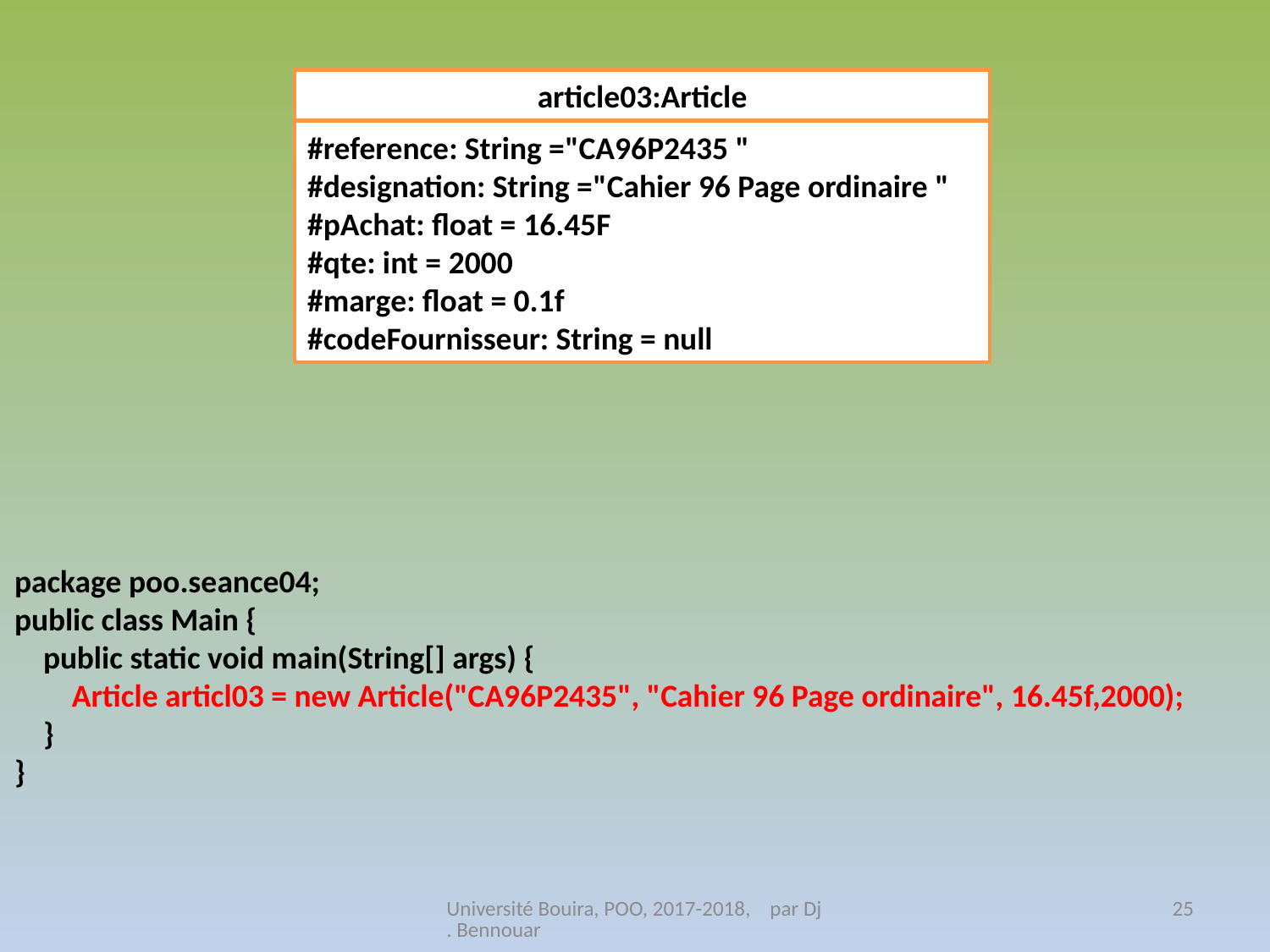

article03:Article
#reference: String ="CA96P2435 "
#designation: String ="Cahier 96 Page ordinaire "
#pAchat: float = 16.45F
#qte: int = 2000
#marge: float = 0.1f
#codeFournisseur: String = null
package poo.seance04;
public class Main {
    public static void main(String[] args) {
        Article articl03 = new Article("CA96P2435", "Cahier 96 Page ordinaire", 16.45f,2000);
    }
}
Université Bouira, POO, 2017-2018,    par Dj. Bennouar
25